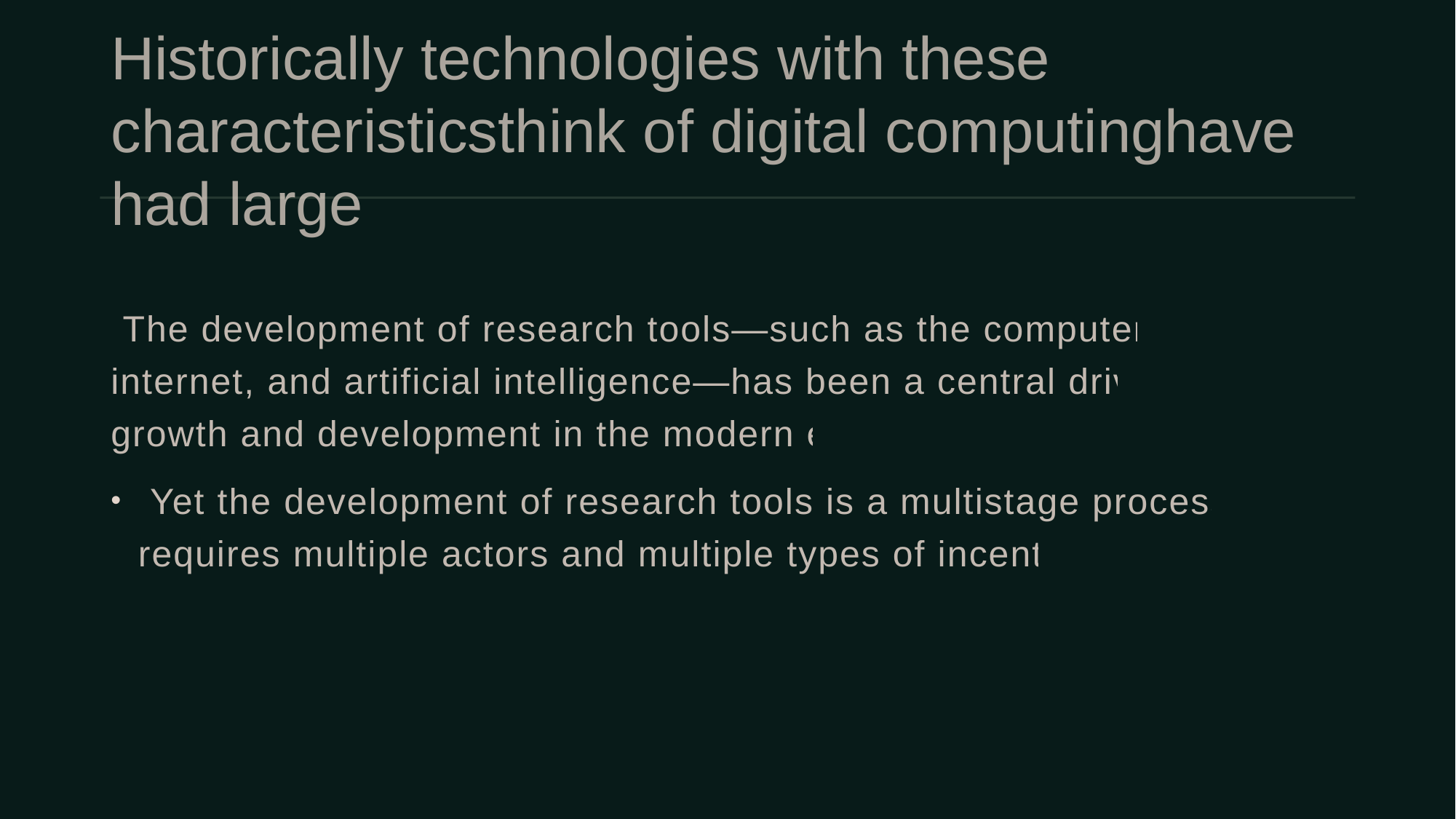

# Historically technologies with these characteristicsthink of digital computinghave had large
 The development of research tools—such as the computer, the internet, and artificial intelligence—has been a central driver of growth and development in the modern era.
 Yet the development of research tools is a multistage process that requires multiple actors and multiple types of incentives.